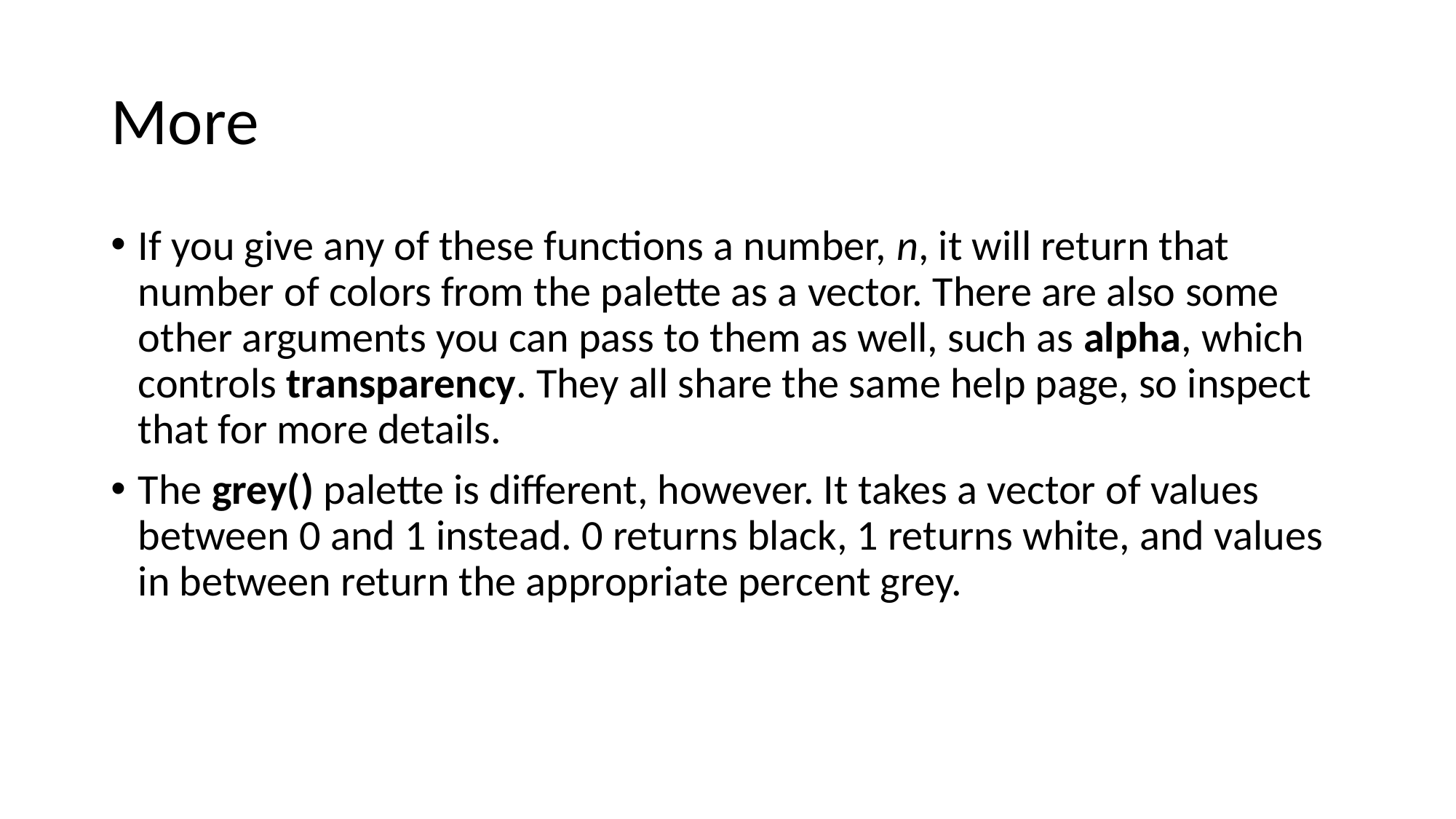

# More
If you give any of these functions a number, n, it will return that number of colors from the palette as a vector. There are also some other arguments you can pass to them as well, such as alpha, which controls transparency. They all share the same help page, so inspect that for more details.
The grey() palette is different, however. It takes a vector of values between 0 and 1 instead. 0 returns black, 1 returns white, and values in between return the appropriate percent grey.